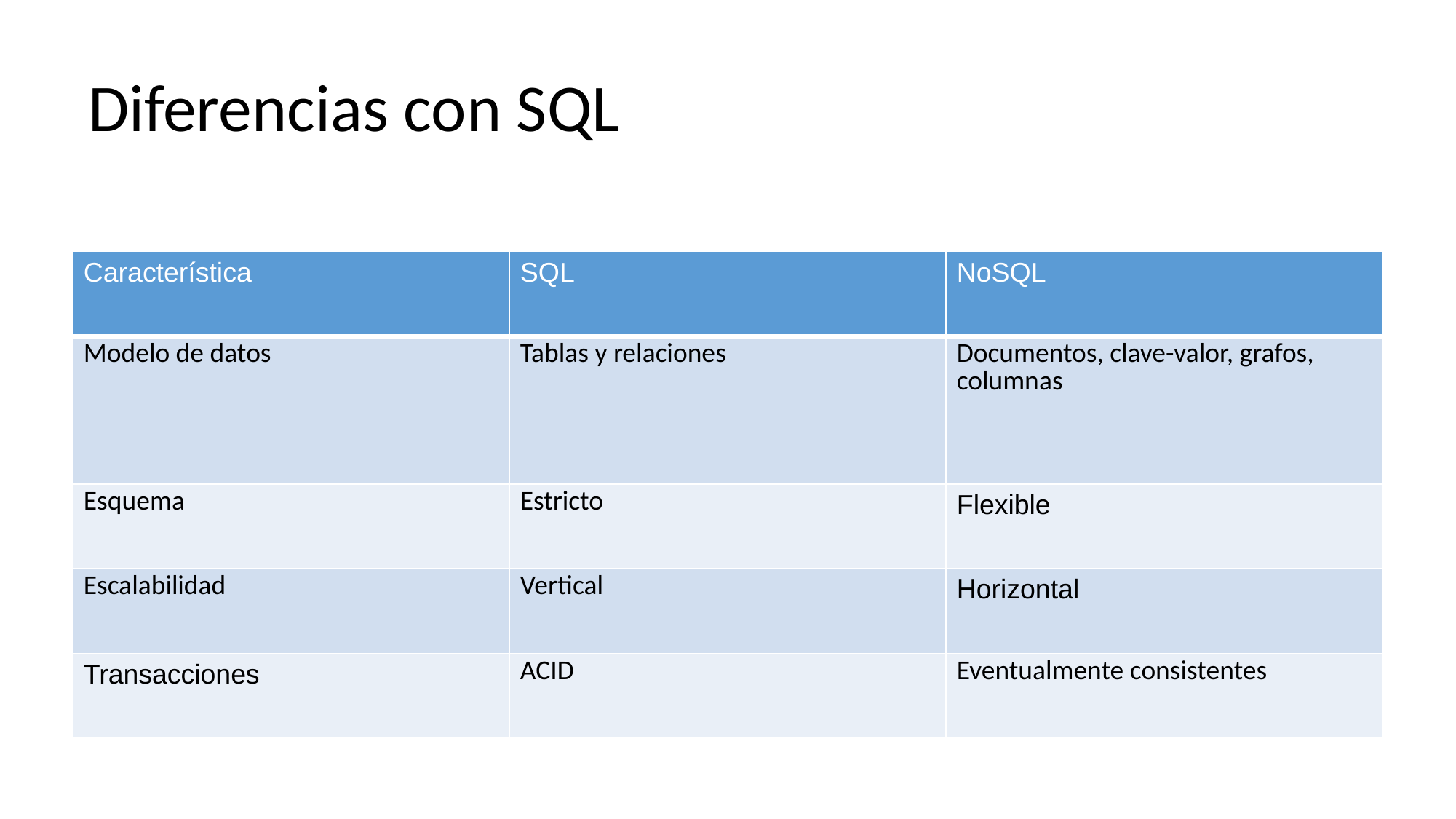

# Diferencias con SQL
| Característica | SQL | NoSQL |
| --- | --- | --- |
| Modelo de datos | Tablas y relaciones | Documentos, clave-valor, grafos, columnas |
| Esquema | Estricto | Flexible |
| Escalabilidad | Vertical | Horizontal |
| Transacciones | ACID | Eventualmente consistentes |